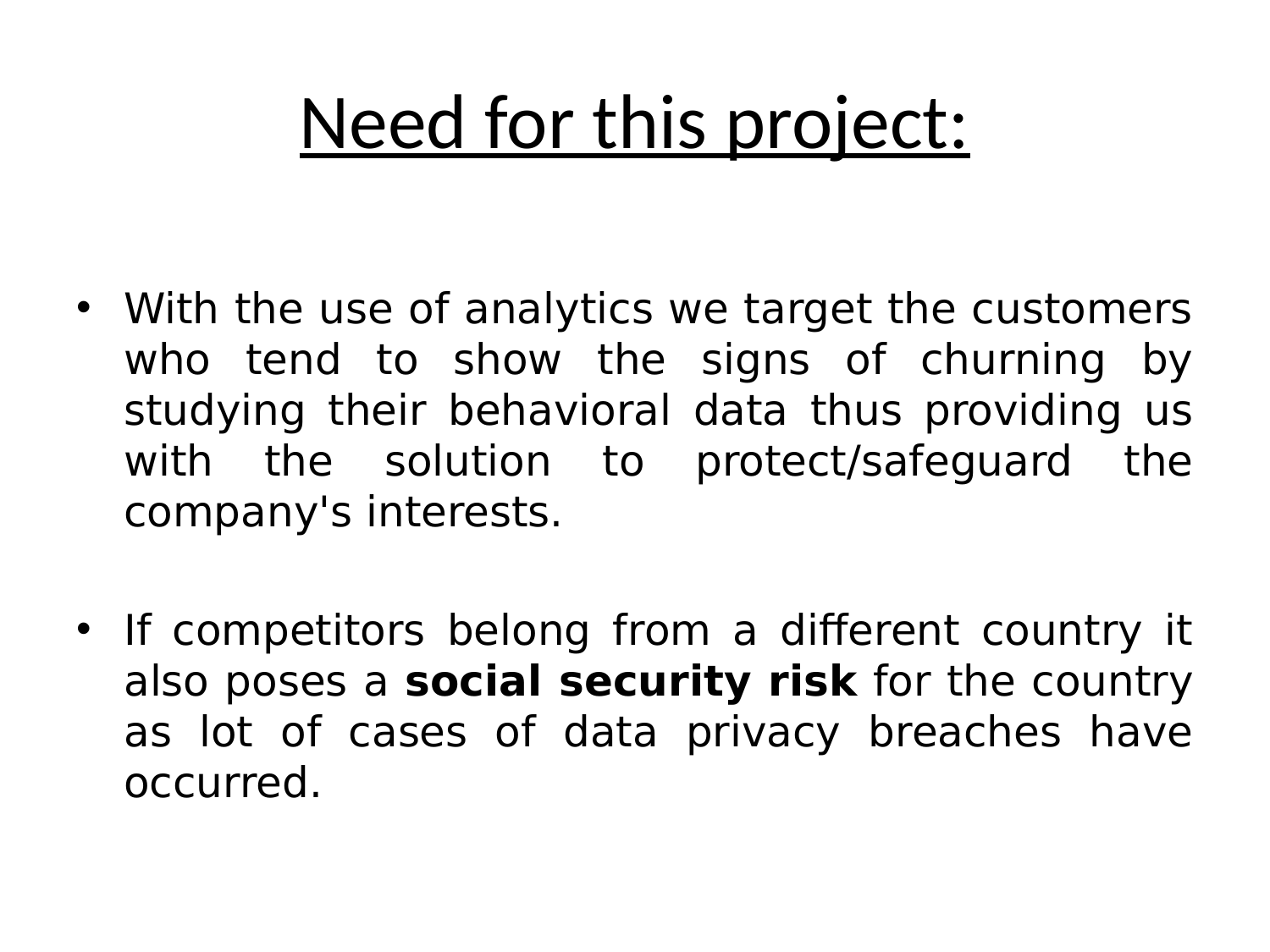

# Need for this project:
With the use of analytics we target the customers who tend to show the signs of churning by studying their behavioral data thus providing us with the solution to protect/safeguard the company's interests.

If competitors belong from a different country it also poses a social security risk for the country as lot of cases of data privacy breaches have occurred.